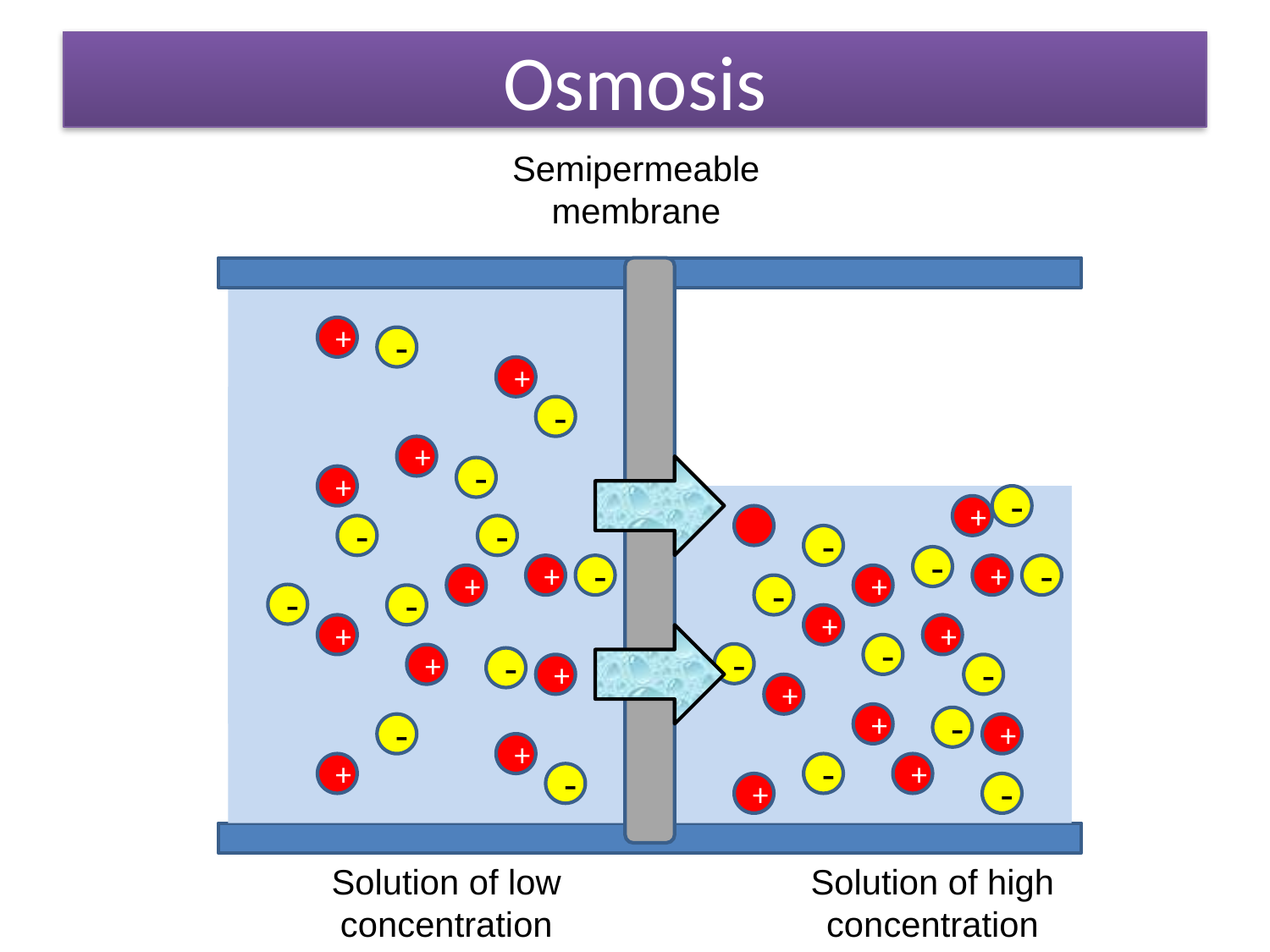

Osmosis
Semipermeable membrane

+
-
+

-
+

-
+

-
+

+
-
-
-
-
+
-
+
-
+
+
-
-
-
+
+
+

-
-
+
-
+
-
+
+
-
-
+
+
+
-
+
-
+
-

Solution of low concentration
Solution of high concentration